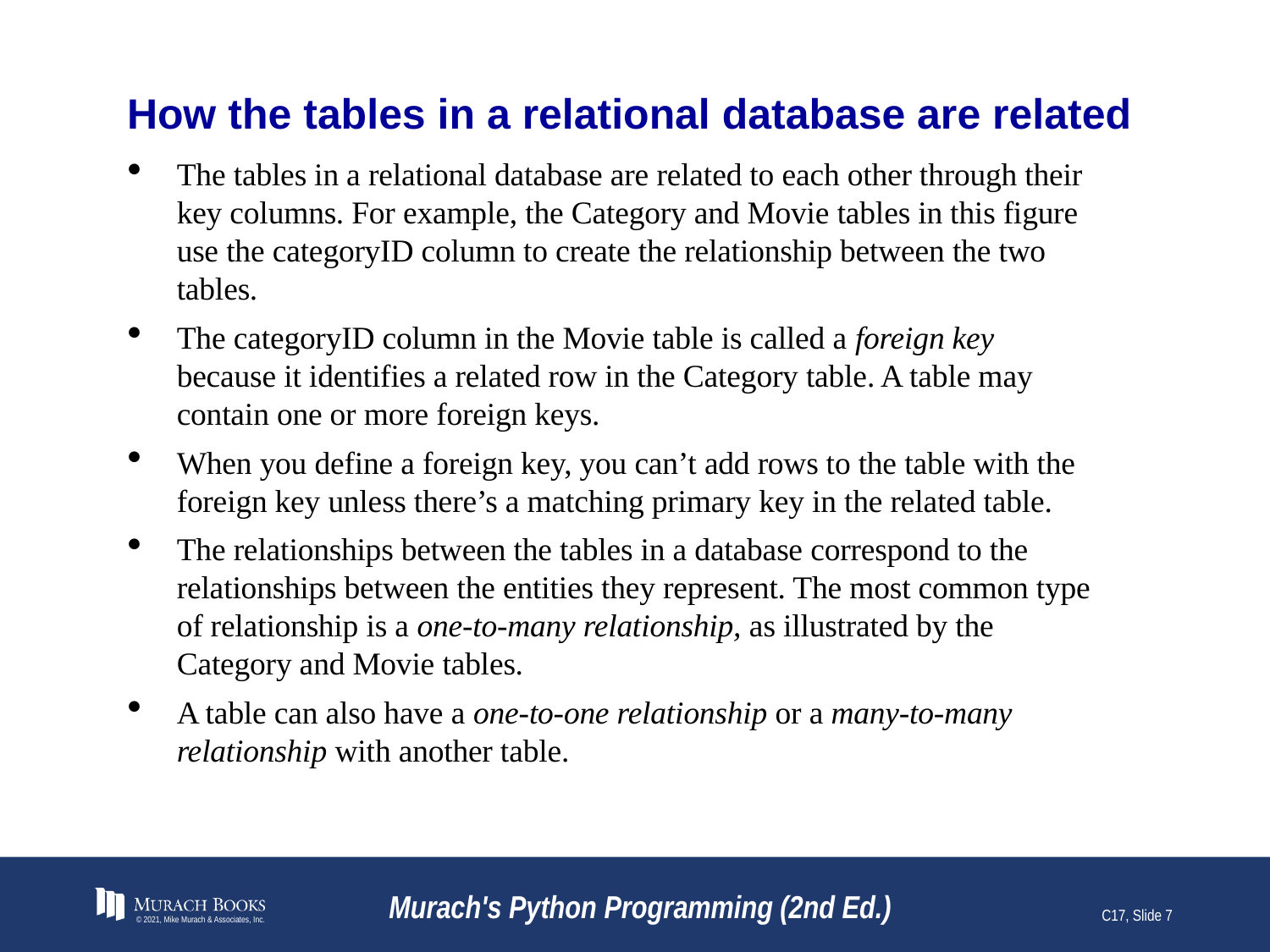

# How the tables in a relational database are related
The tables in a relational database are related to each other through their key columns. For example, the Category and Movie tables in this figure use the categoryID column to create the relationship between the two tables.
The categoryID column in the Movie table is called a foreign key because it identifies a related row in the Category table. A table may contain one or more foreign keys.
When you define a foreign key, you can’t add rows to the table with the foreign key unless there’s a matching primary key in the related table.
The relationships between the tables in a database correspond to the relationships between the entities they represent. The most common type of relationship is a one-to-many relationship, as illustrated by the Category and Movie tables.
A table can also have a one-to-one relationship or a many-to-many relationship with another table.

© 2021, Mike Murach & Associates, Inc.
Murach's Python Programming (2nd Ed.)

C17, Slide 7